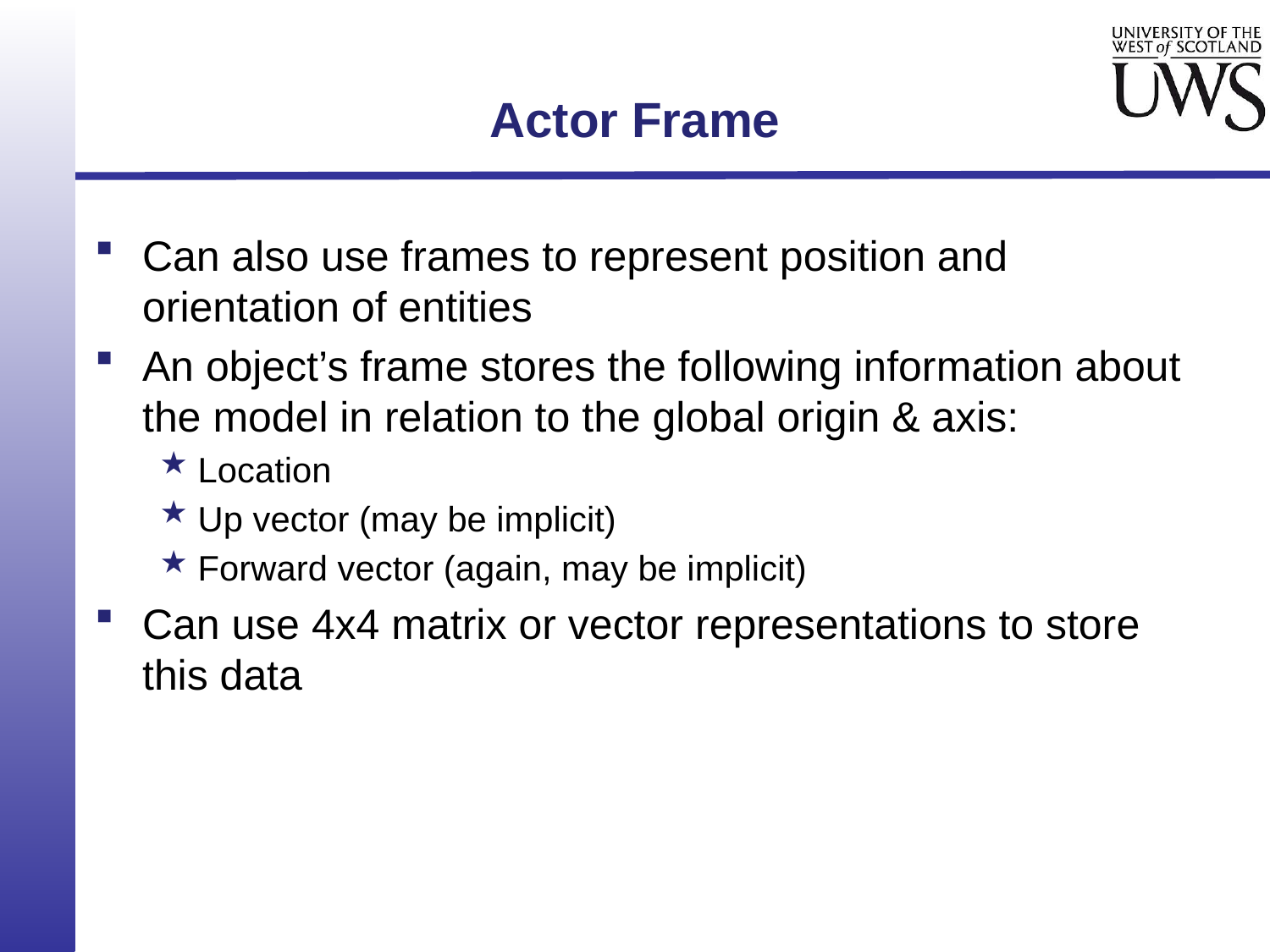

# Actor Frame
Can also use frames to represent position and orientation of entities
An object’s frame stores the following information about the model in relation to the global origin & axis:
Location
Up vector (may be implicit)
Forward vector (again, may be implicit)
Can use 4x4 matrix or vector representations to store this data